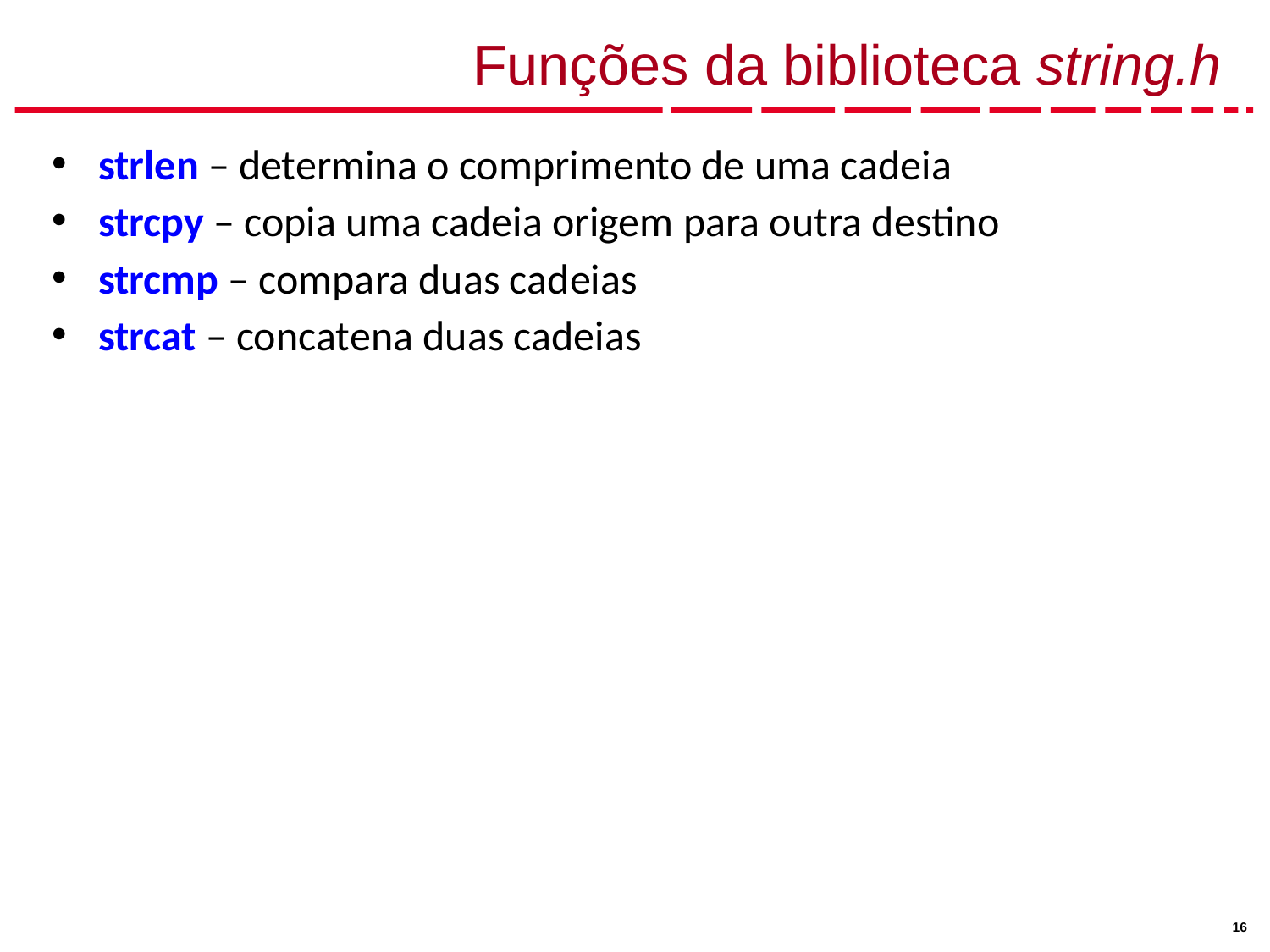

# Funções da biblioteca string.h
strlen – determina o comprimento de uma cadeia
strcpy – copia uma cadeia origem para outra destino
strcmp – compara duas cadeias
strcat – concatena duas cadeias